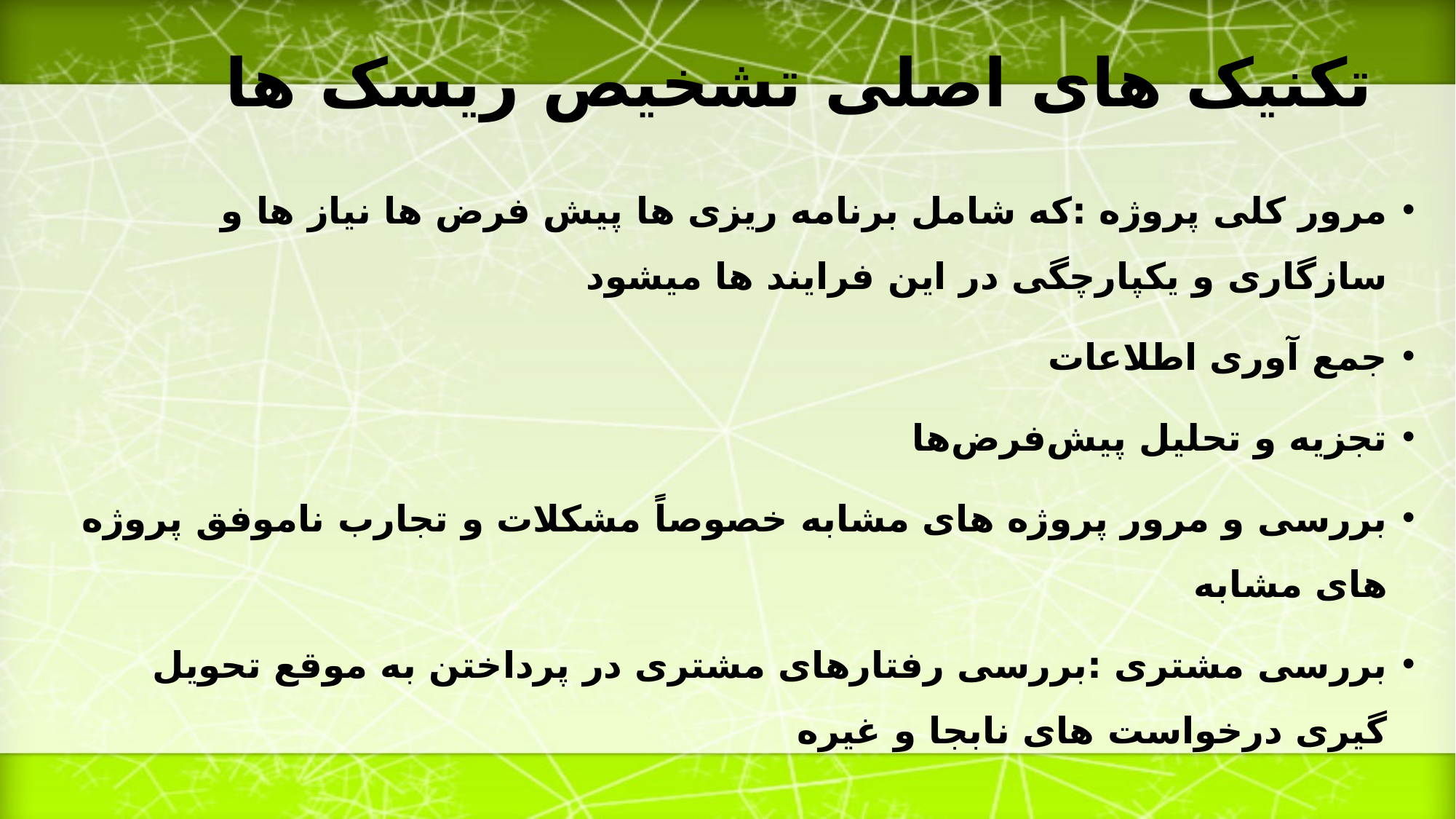

# تکنیک های اصلی تشخیص ریسک ها
مرور کلی پروژه :که شامل برنامه ریزی ها پیش فرض ها نیاز ها و سازگاری و یکپارچگی در این فرایند ها میشود
جمع آوری اطلاعات
تجزیه و تحلیل پیش‌فرض‌ها
بررسی و مرور پروژه های مشابه خصوصاً مشکلات و تجارب ناموفق پروژه های مشابه
بررسی مشتری :بررسی رفتارهای مشتری در پرداختن به موقع تحویل گیری درخواست های نابجا و غیره